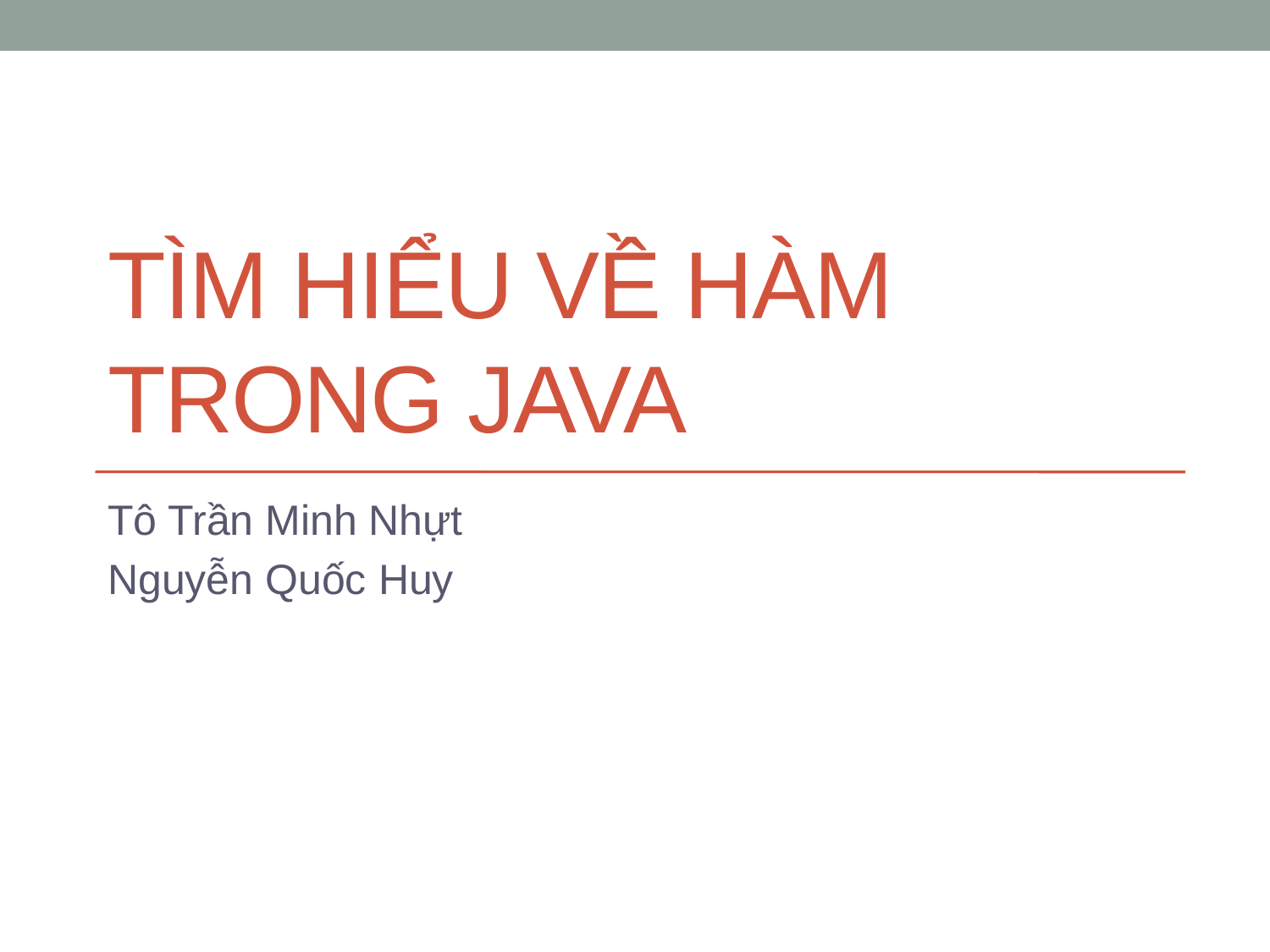

# Tìm Hiểu Về Hàm Trong Java
Tô Trần Minh Nhựt
Nguyễn Quốc Huy